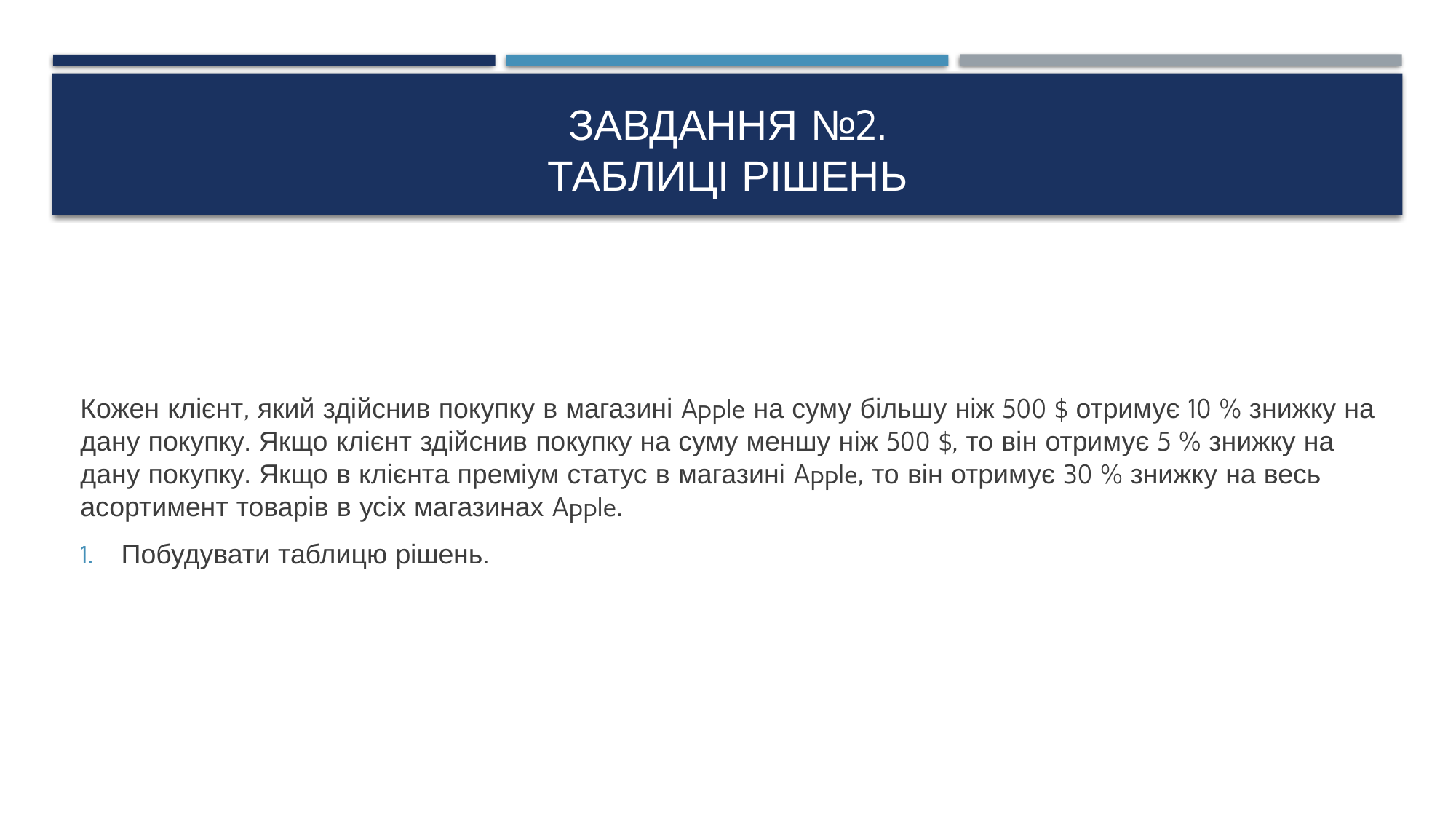

# Завдання №2. Таблиці рішень
Кожен клієнт, який здійснив покупку в магазині Apple на суму більшу ніж 500 $ отримує 10 % знижку на дану покупку. Якщо клієнт здійснив покупку на суму меншу ніж 500 $, то він отримує 5 % знижку на дану покупку. Якщо в клієнта преміум статус в магазині Apple, то він отримує 30 % знижку на весь асортимент товарів в усіх магазинах Apple.
Побудувати таблицю рішень.